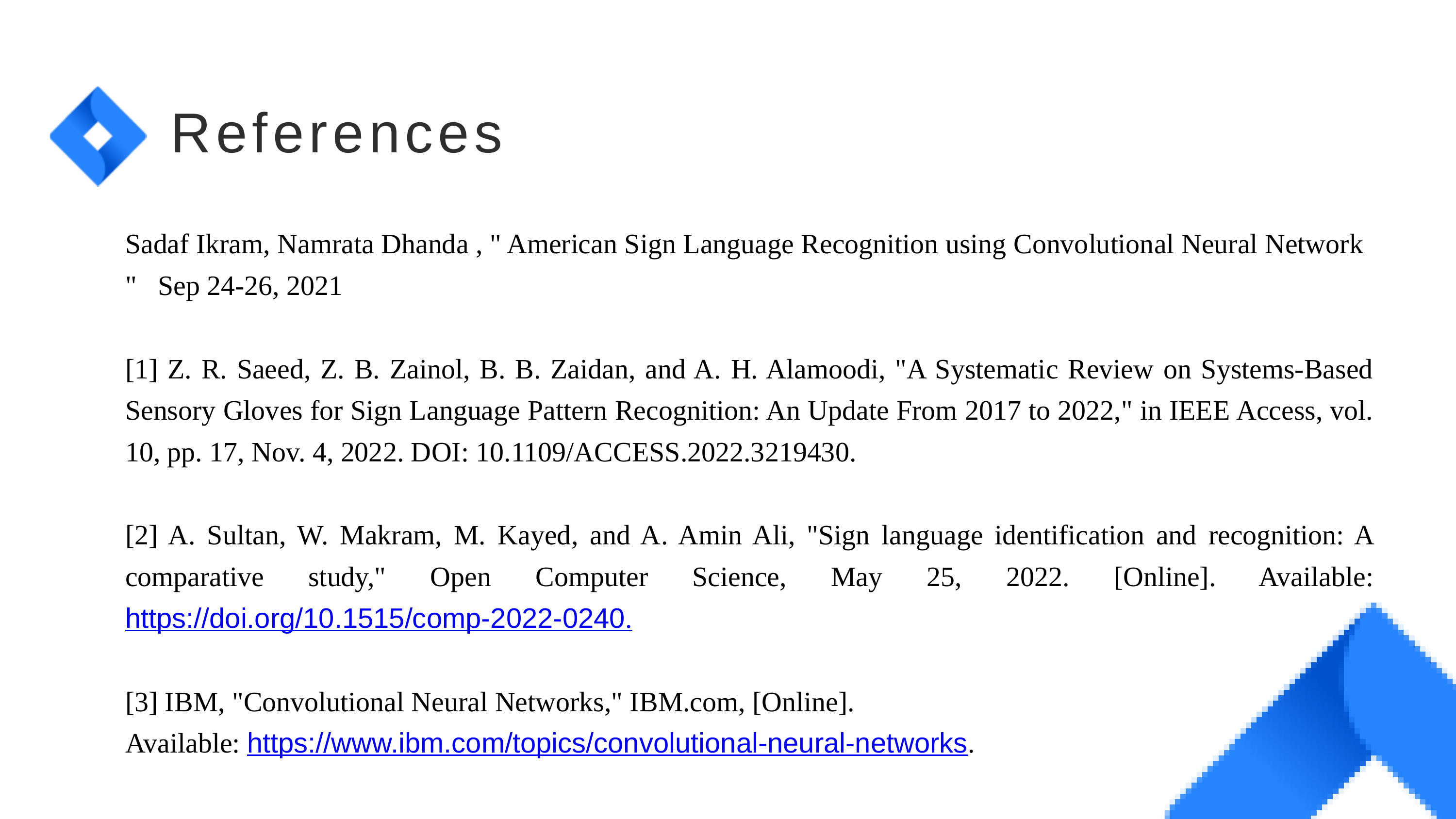

References

Sadaf Ikram, Namrata Dhanda , " American Sign Language Recognition using Convolutional Neural Network "   Sep 24-26, 2021

[1] Z. R. Saeed, Z. B. Zainol, B. B. Zaidan, and A. H. Alamoodi, "A Systematic Review on Systems-Based Sensory Gloves for Sign Language Pattern Recognition: An Update From 2017 to 2022," in IEEE Access, vol. 10, pp. 17, Nov. 4, 2022. DOI: 10.1109/ACCESS.2022.3219430.

[2] A. Sultan, W. Makram, M. Kayed, and A. Amin Ali, "Sign language identification and recognition: A comparative study," Open Computer Science, May 25, 2022. [Online]. Available: https://doi.org/10.1515/comp-2022-0240.

[3] IBM, "Convolutional Neural Networks," IBM.com, [Online].
Available: https://www.ibm.com/topics/convolutional-neural-networks.